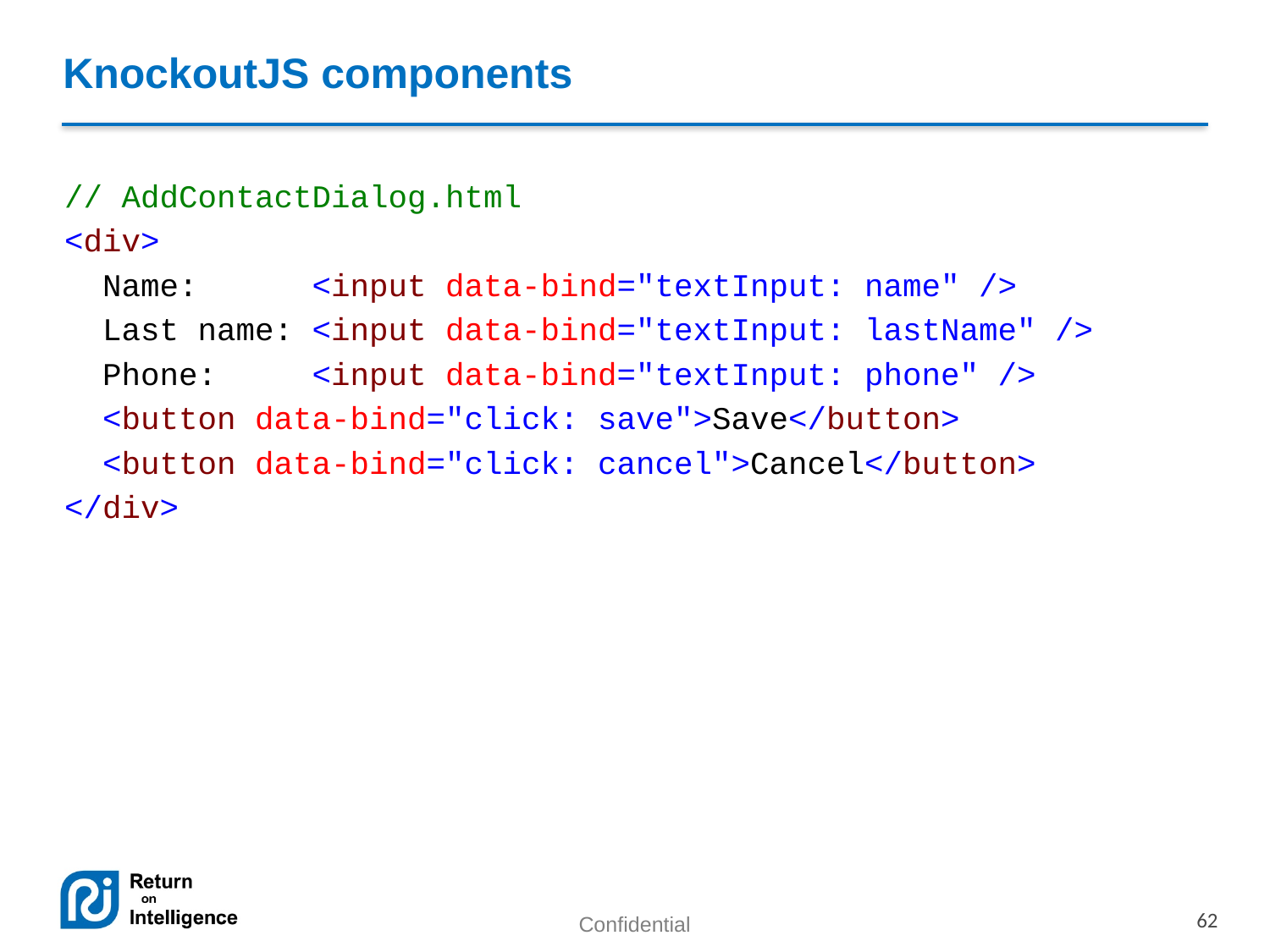

# KnockoutJS components
// AddContactDialog.html
<div>
  Name:      <input data-bind="textInput: name" />
  Last name: <input data-bind="textInput: lastName" />
  Phone:     <input data-bind="textInput: phone" />
  <button data-bind="click: save">Save</button>
  <button data-bind="click: cancel">Cancel</button>
</div>